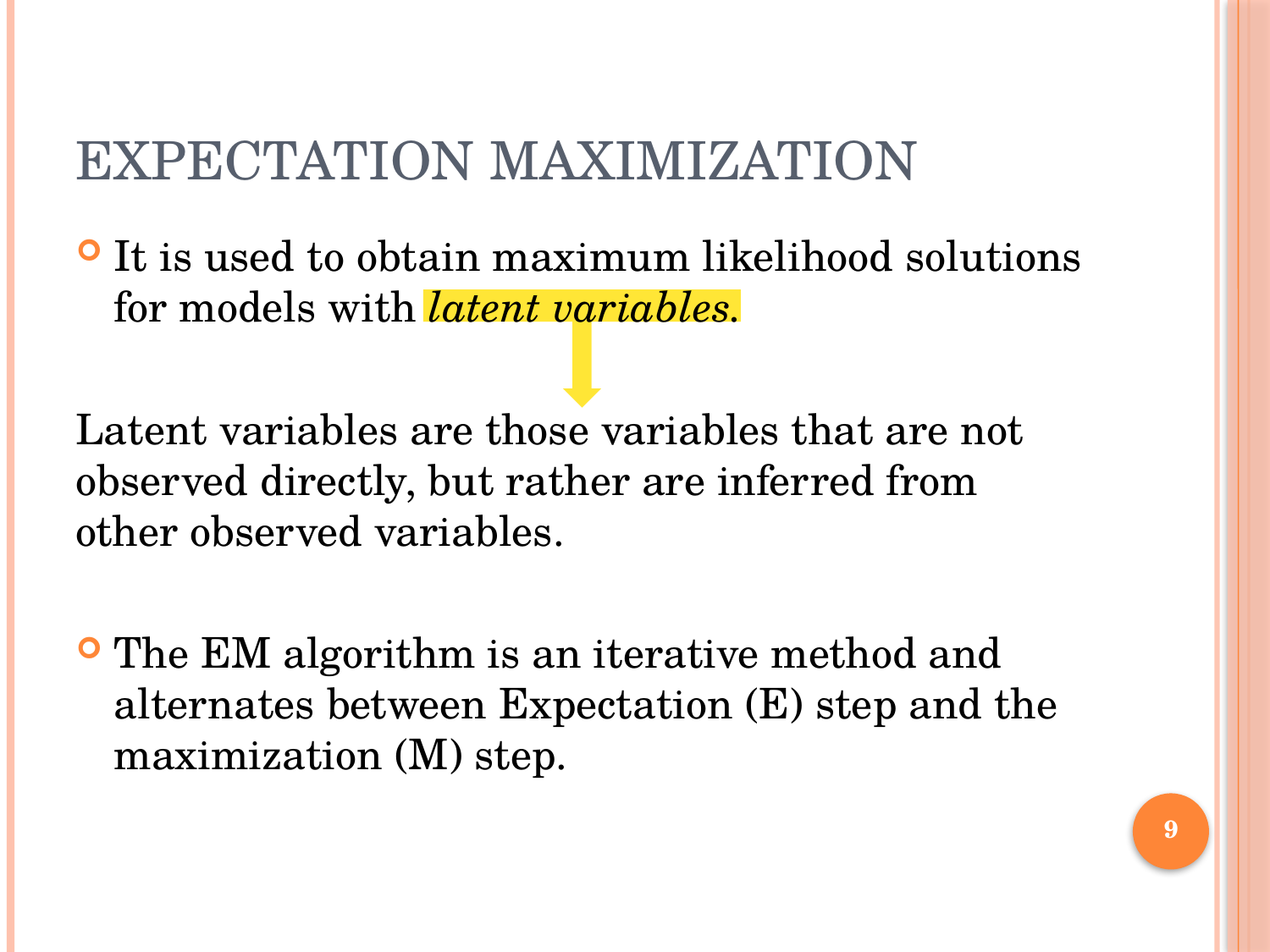

# Expectation Maximization
It is used to obtain maximum likelihood solutions for models with latent variables.

Latent variables are those variables that are not observed directly, but rather are inferred from other observed variables.

The EM algorithm is an iterative method and alternates between Expectation (E) step and the maximization (M) step.

9